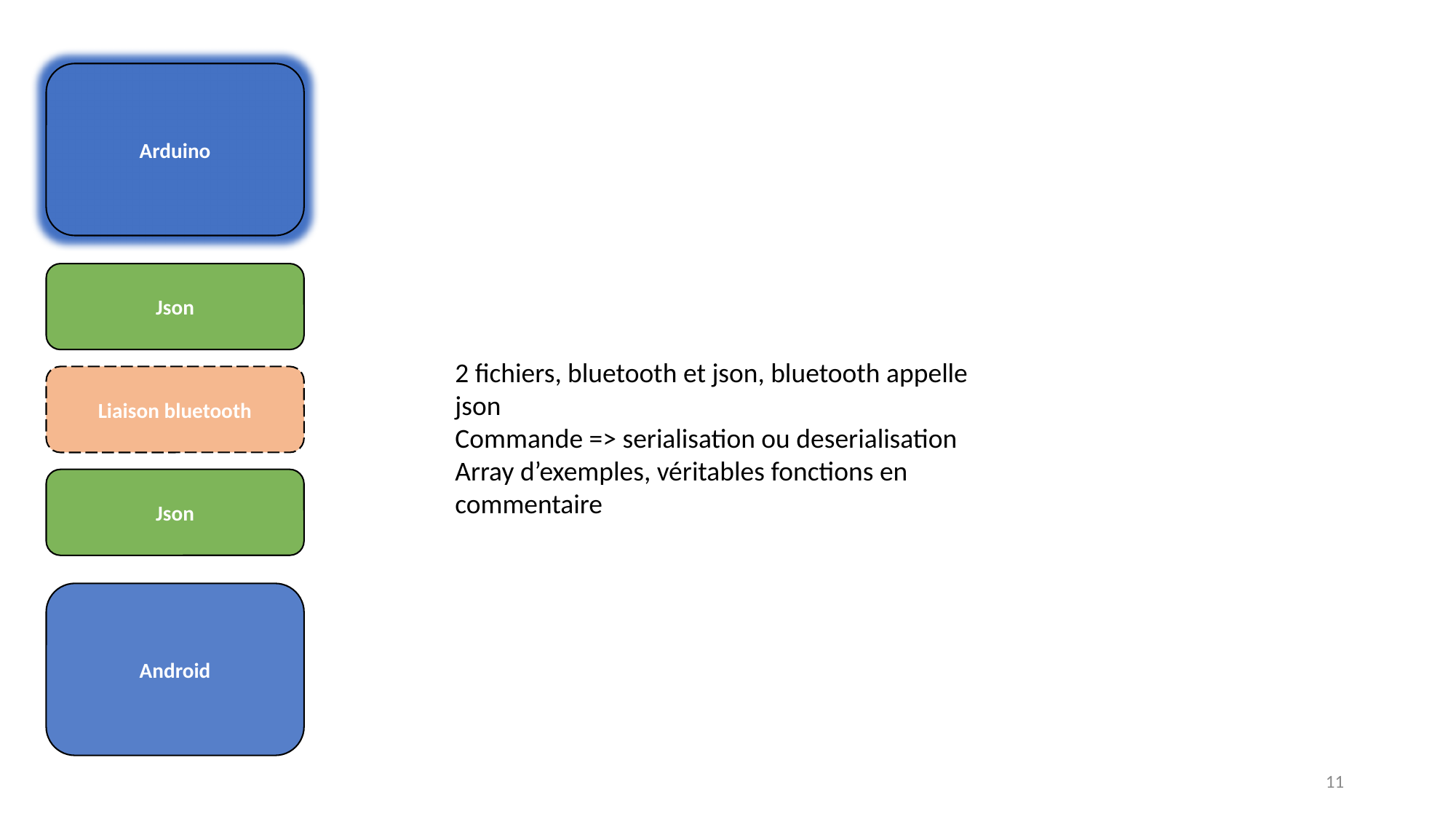

Arduino
Json
2 fichiers, bluetooth et json, bluetooth appelle json
Commande => serialisation ou deserialisation
Array d’exemples, véritables fonctions en commentaire
Liaison bluetooth
Json
Android
11